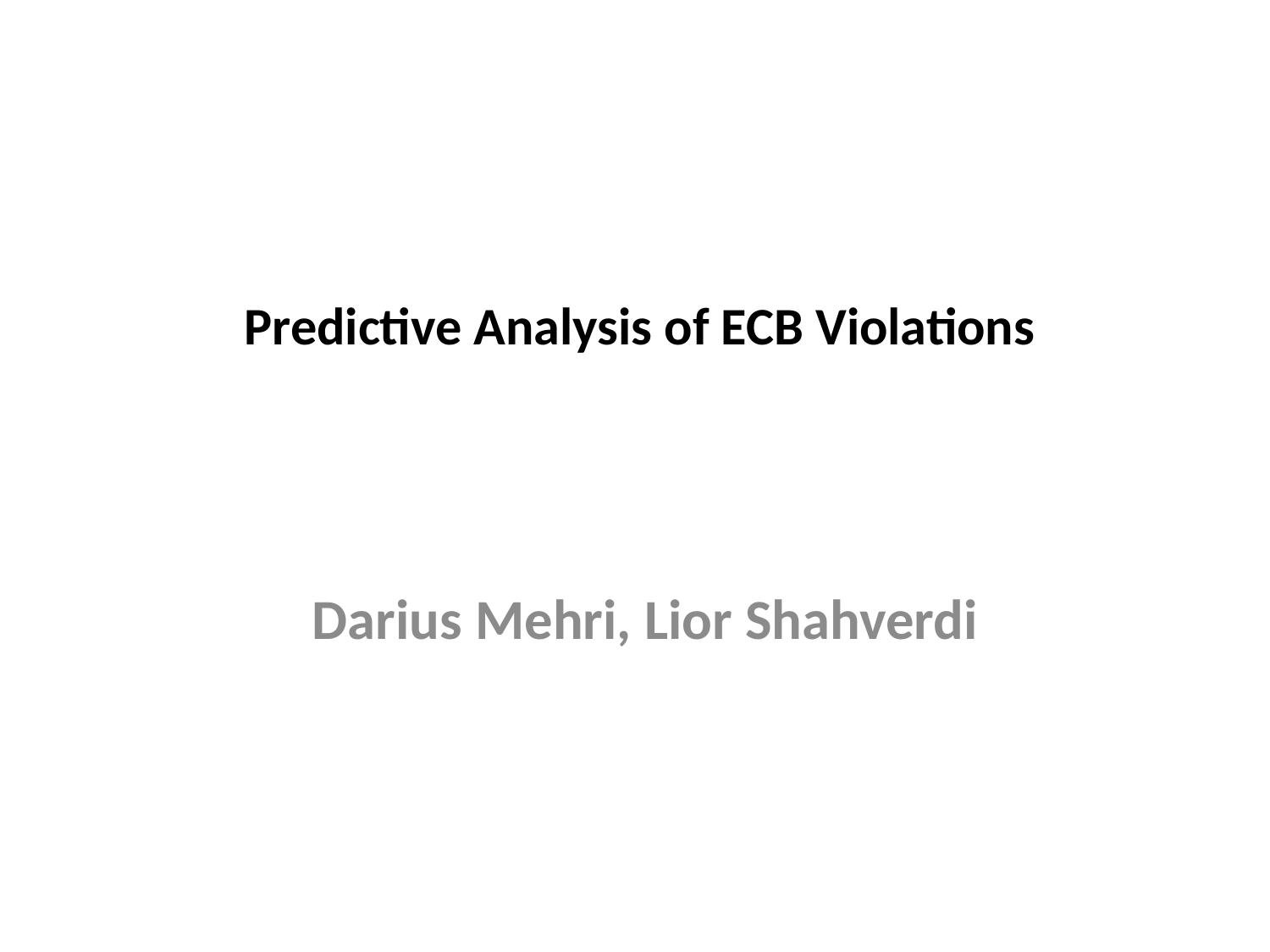

# Predictive Analysis of ECB Violations

 Darius Mehri, Lior Shahverdi